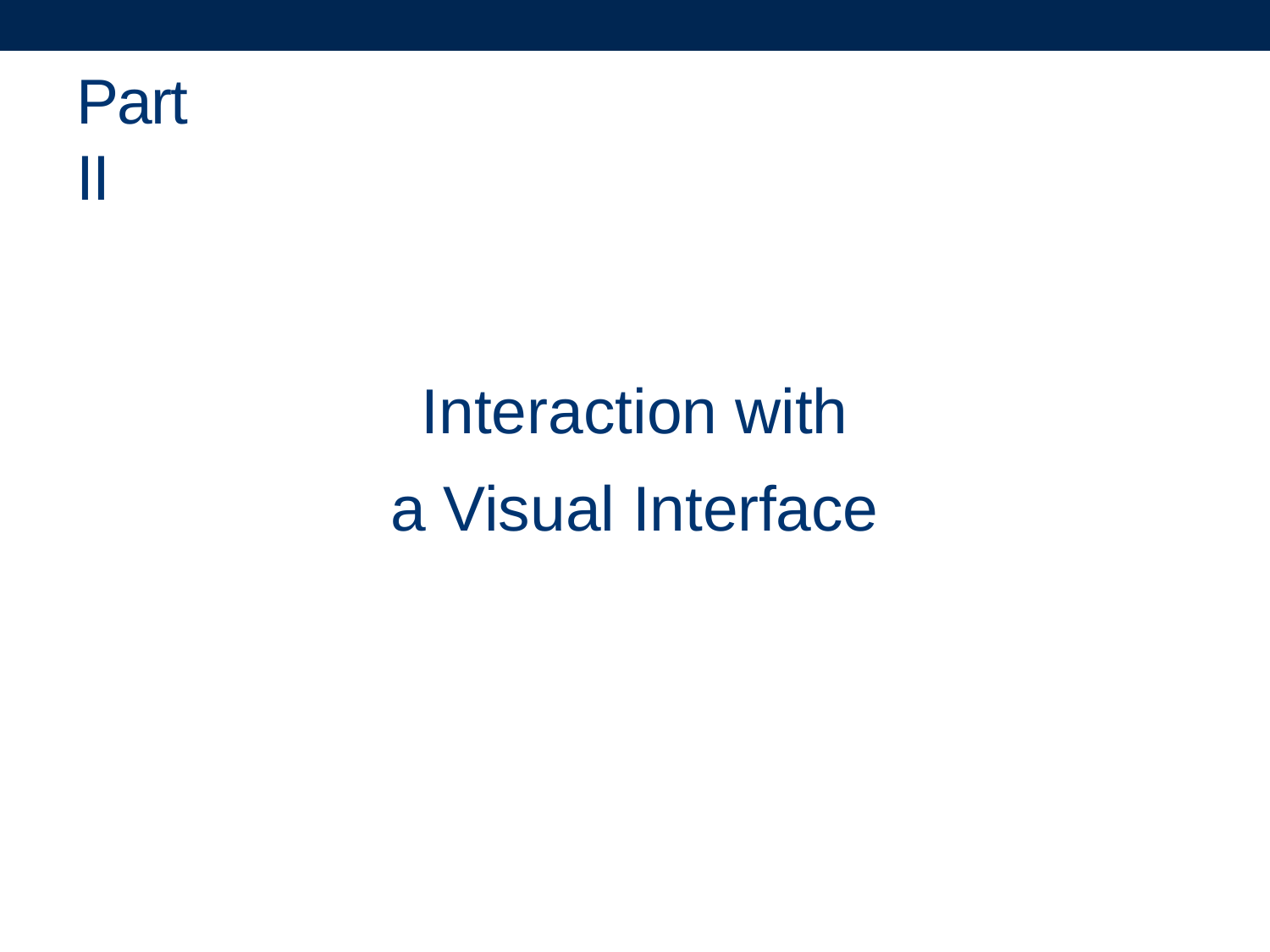

Part II
Interaction with a Visual Interface